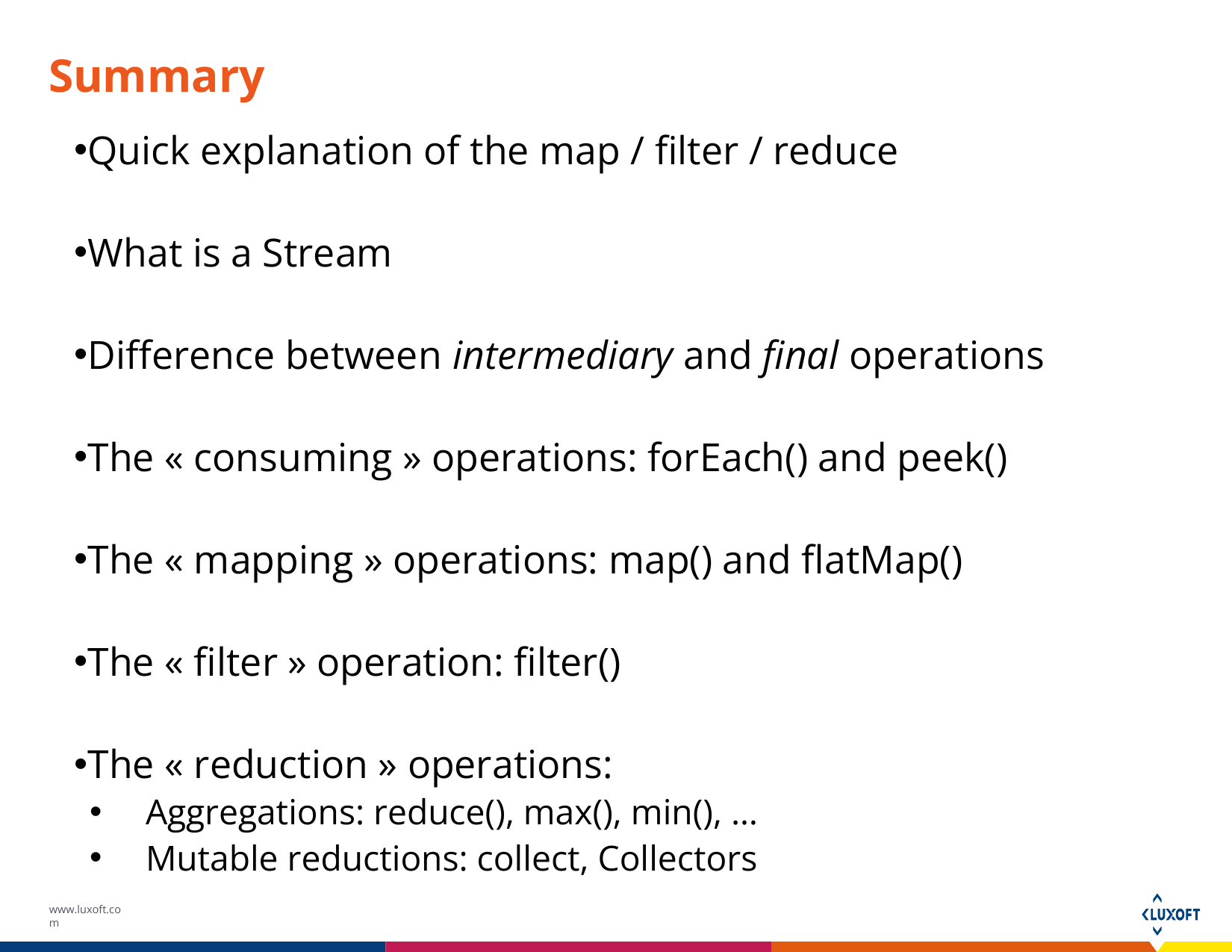

# Summary
Quick explanation of the map / filter / reduce

What is a Stream

Difference between intermediary and final operations

The « consuming » operations: forEach() and peek()

The « mapping » operations: map() and flatMap()

The « filter » operation: filter()

The « reduction » operations:
Aggregations: reduce(), max(), min(), …
Mutable reductions: collect, Collectors